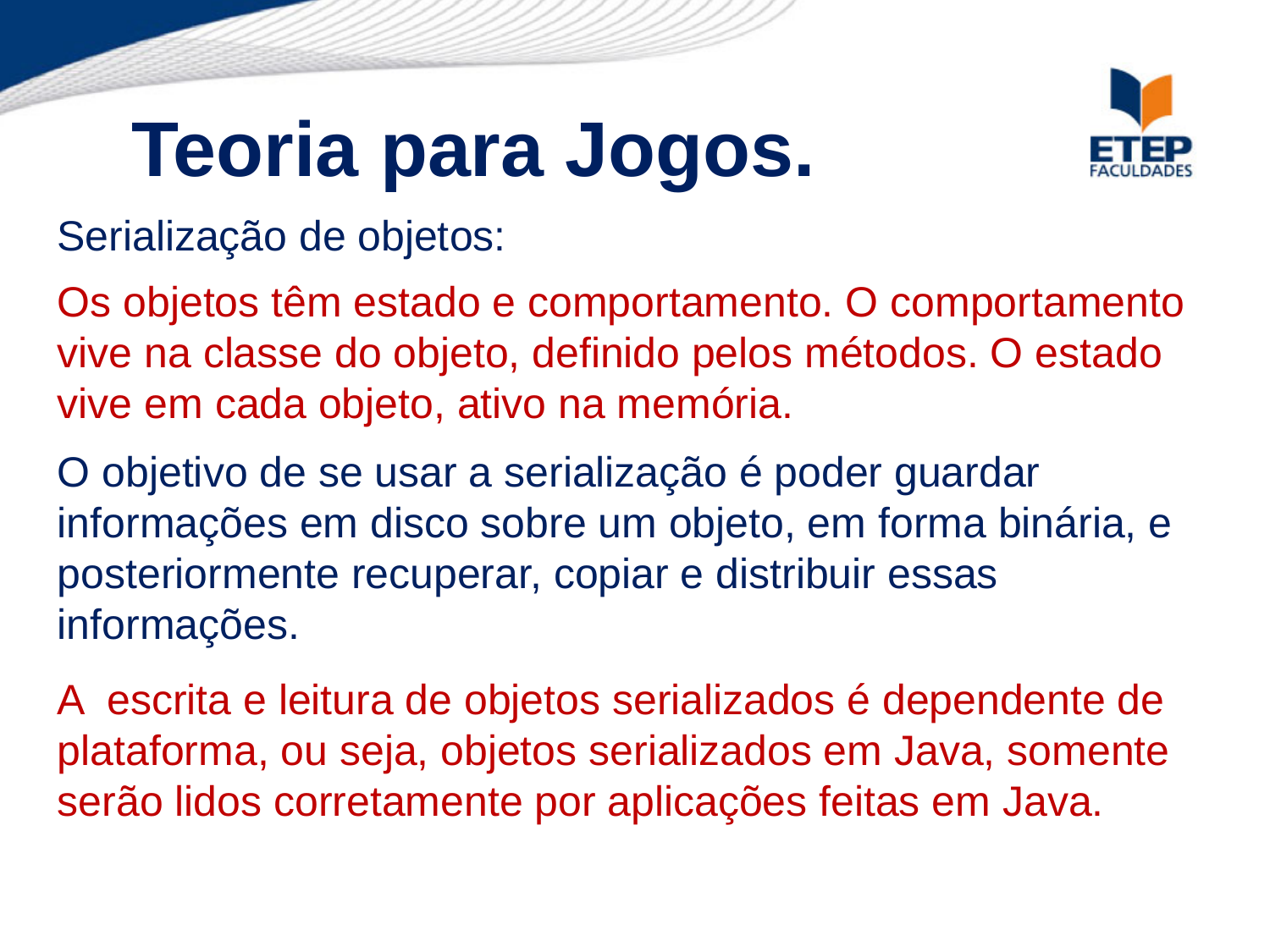

Teoria para Jogos.
Serialização de objetos:
Os objetos têm estado e comportamento. O comportamento vive na classe do objeto, definido pelos métodos. O estado vive em cada objeto, ativo na memória.
O objetivo de se usar a serialização é poder guardar informações em disco sobre um objeto, em forma binária, e posteriormente recuperar, copiar e distribuir essas informações.
A  escrita e leitura de objetos serializados é dependente de plataforma, ou seja, objetos serializados em Java, somente serão lidos corretamente por aplicações feitas em Java.